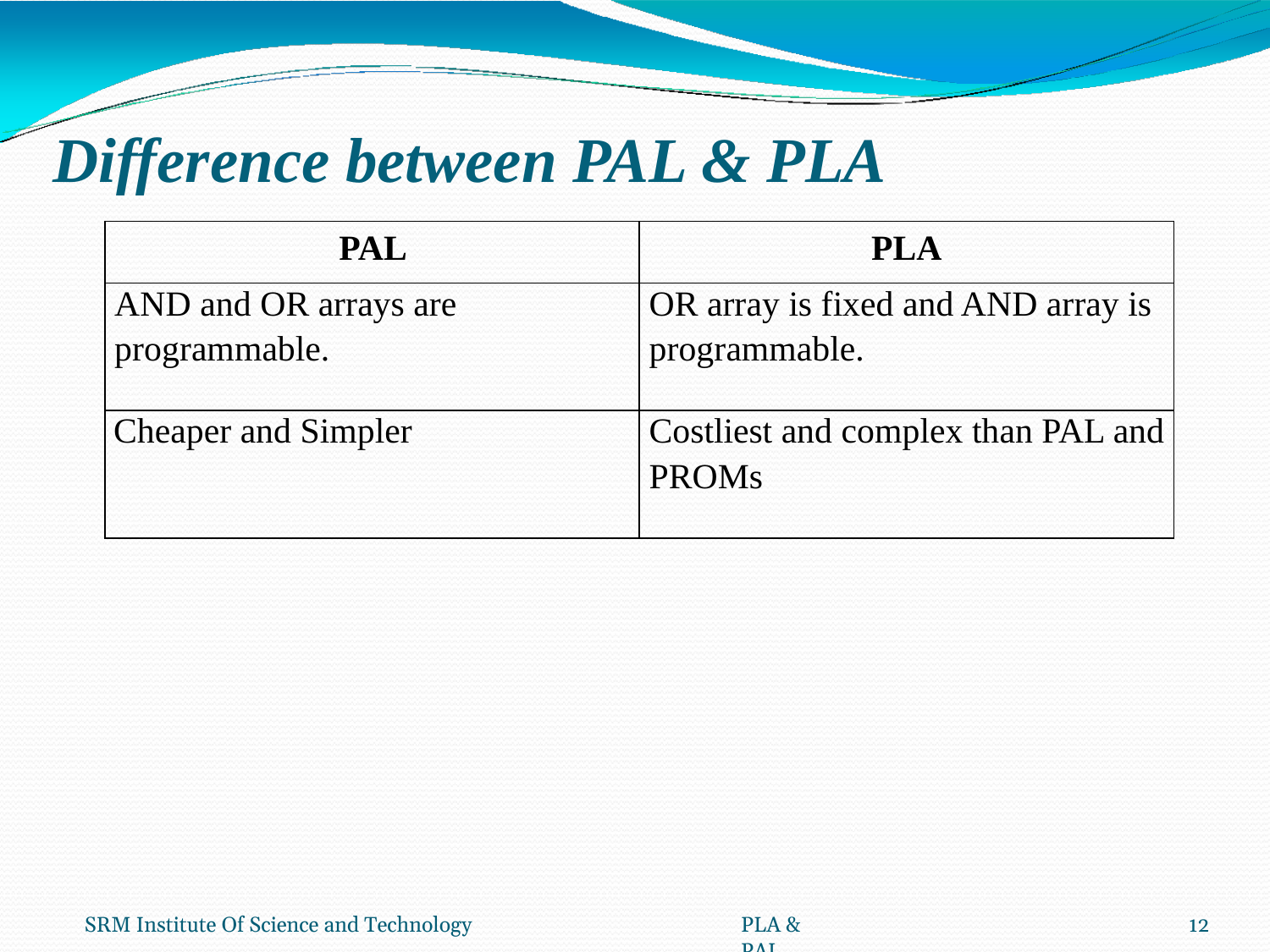

# Difference between PAL & PLA
| PAL | PLA |
| --- | --- |
| AND and OR arrays are programmable. | OR array is fixed and AND array is programmable. |
| Cheaper and Simpler | Costliest and complex than PAL and PROMs |
SRM Institute Of Science and Technology
PLA & PAL
12